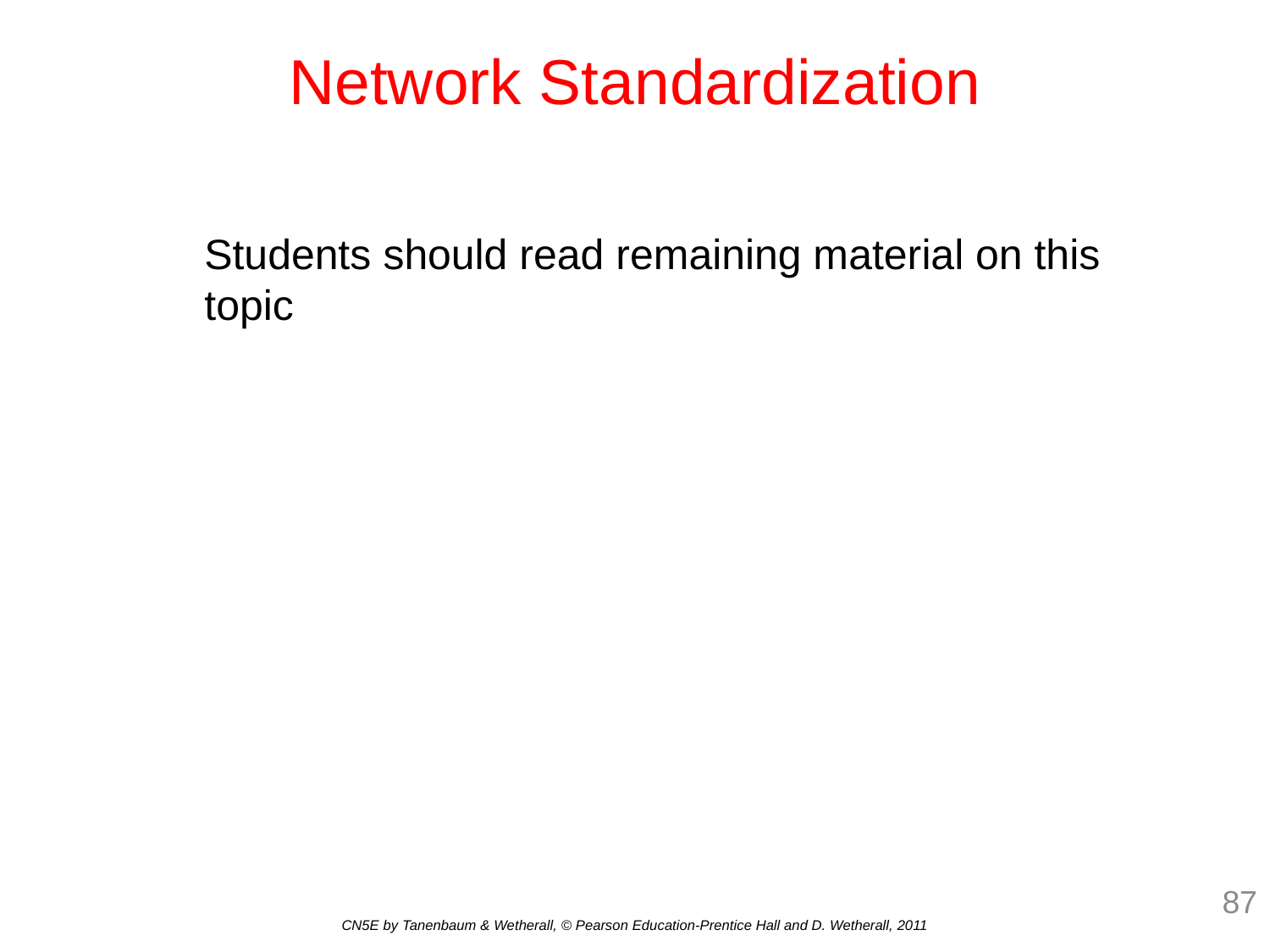

# Network Standardization
Students should read remaining material on this topic
87
CN5E by Tanenbaum & Wetherall, © Pearson Education-Prentice Hall and D. Wetherall, 2011